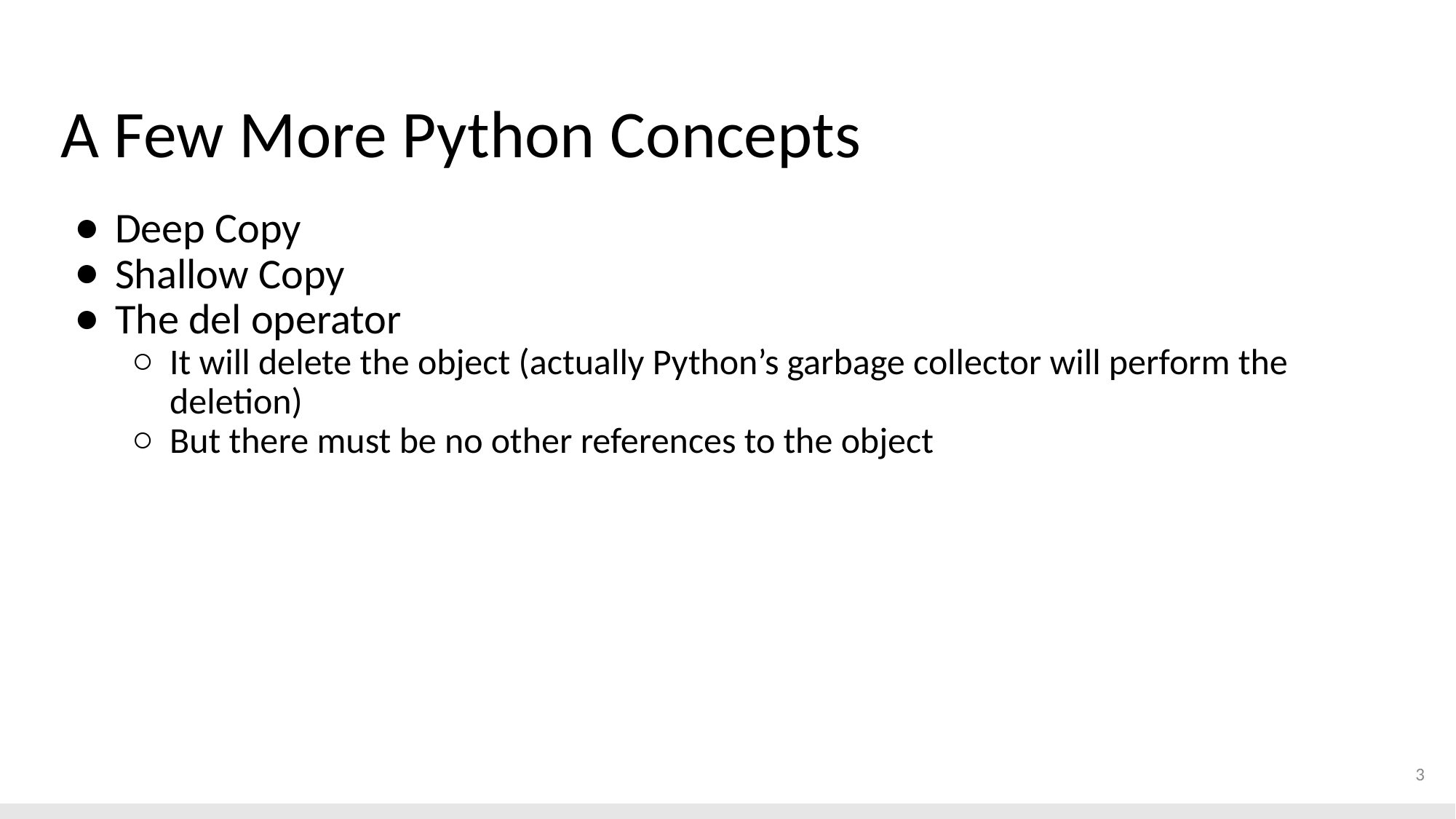

# A Few More Python Concepts
Deep Copy
Shallow Copy
The del operator
It will delete the object (actually Python’s garbage collector will perform the deletion)
But there must be no other references to the object
3